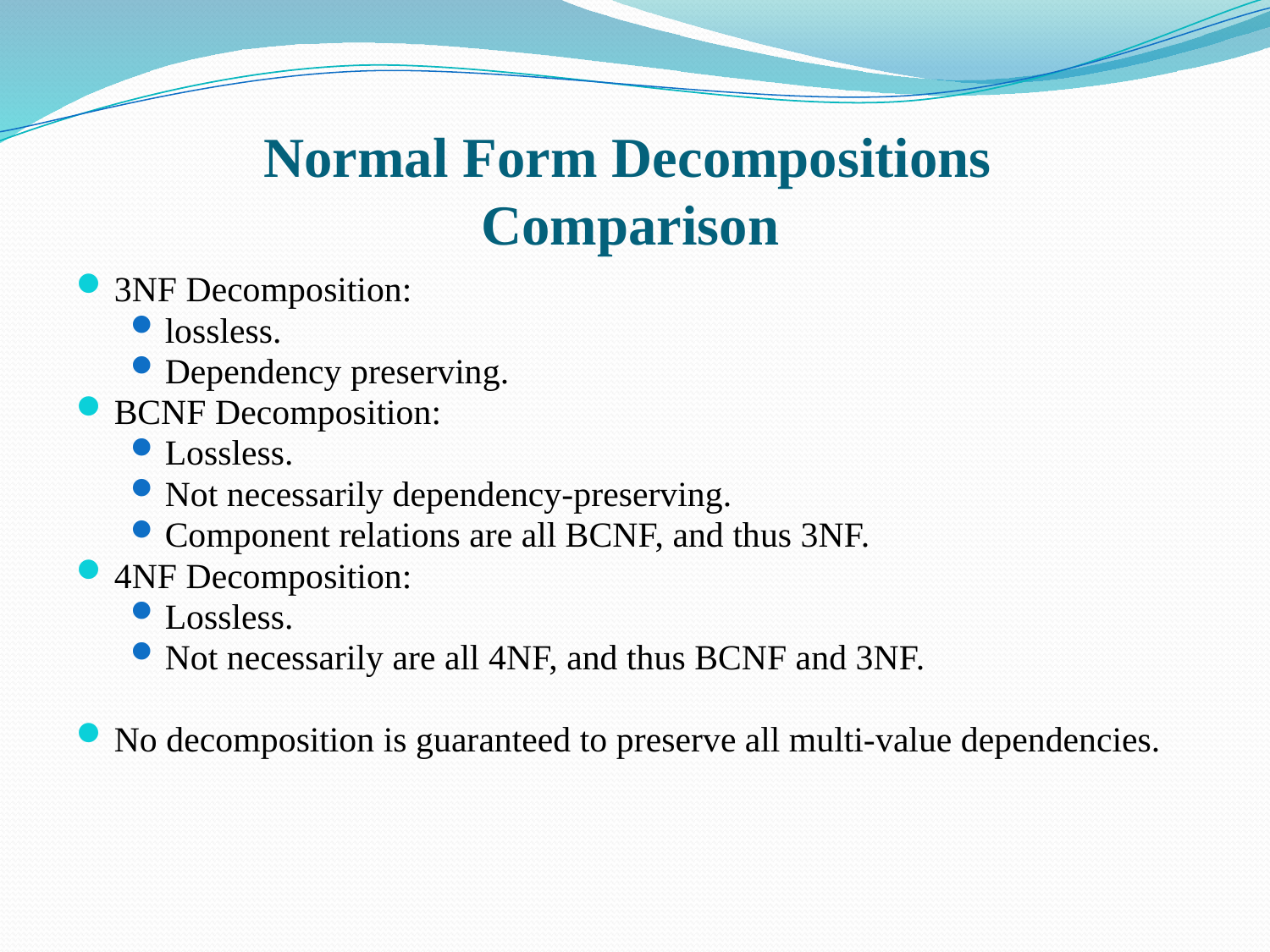

# Normal Form Decompositions Comparison
3NF Decomposition:
lossless.
Dependency preserving.
BCNF Decomposition:
Lossless.
Not necessarily dependency-preserving.
Component relations are all BCNF, and thus 3NF.
4NF Decomposition:
Lossless.
Not necessarily are all 4NF, and thus BCNF and 3NF.

No decomposition is guaranteed to preserve all multi-value dependencies.